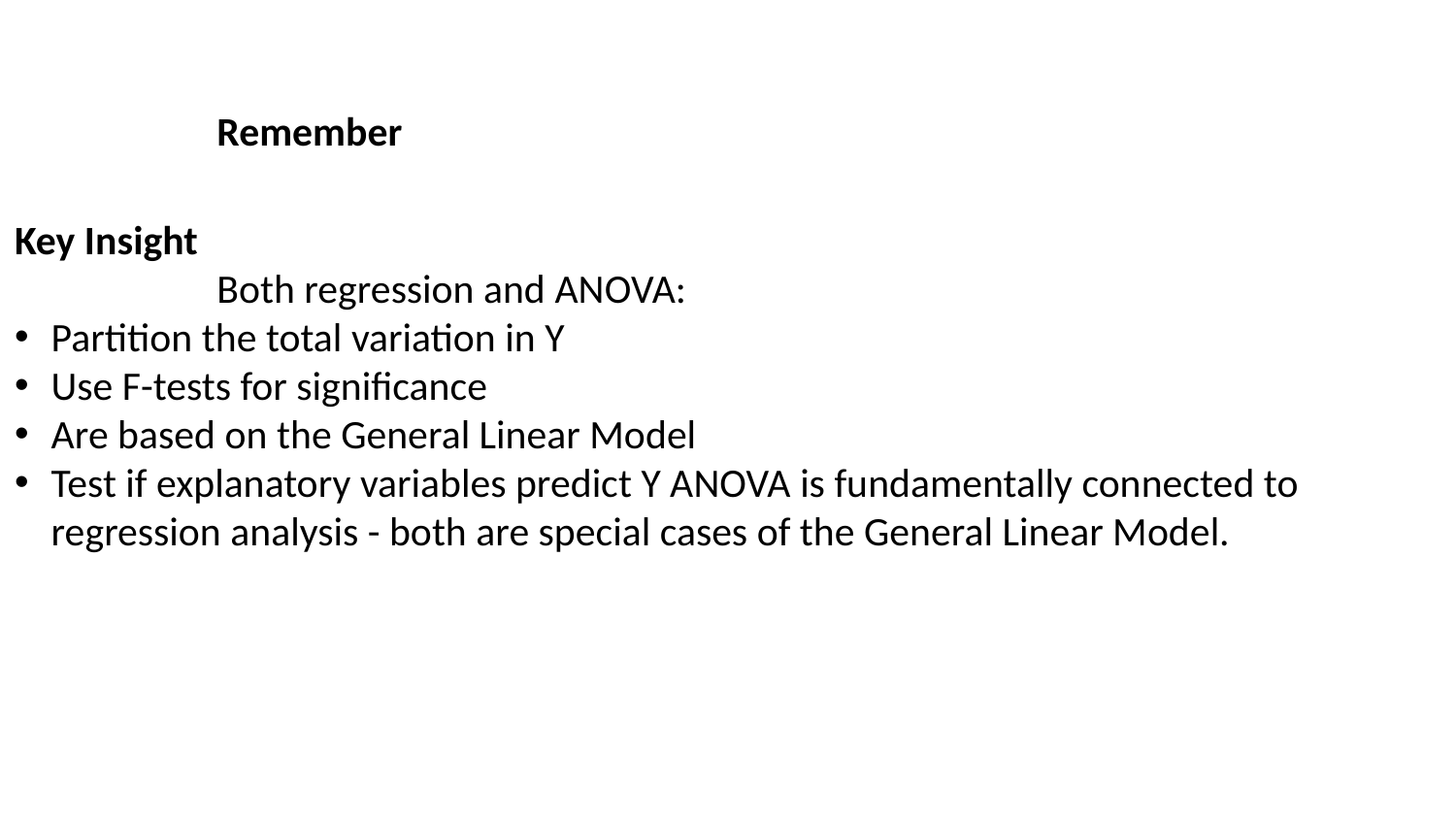

Remember
Key Insight
Both regression and ANOVA:
Partition the total variation in Y
Use F-tests for significance
Are based on the General Linear Model
Test if explanatory variables predict Y ANOVA is fundamentally connected to regression analysis - both are special cases of the General Linear Model.